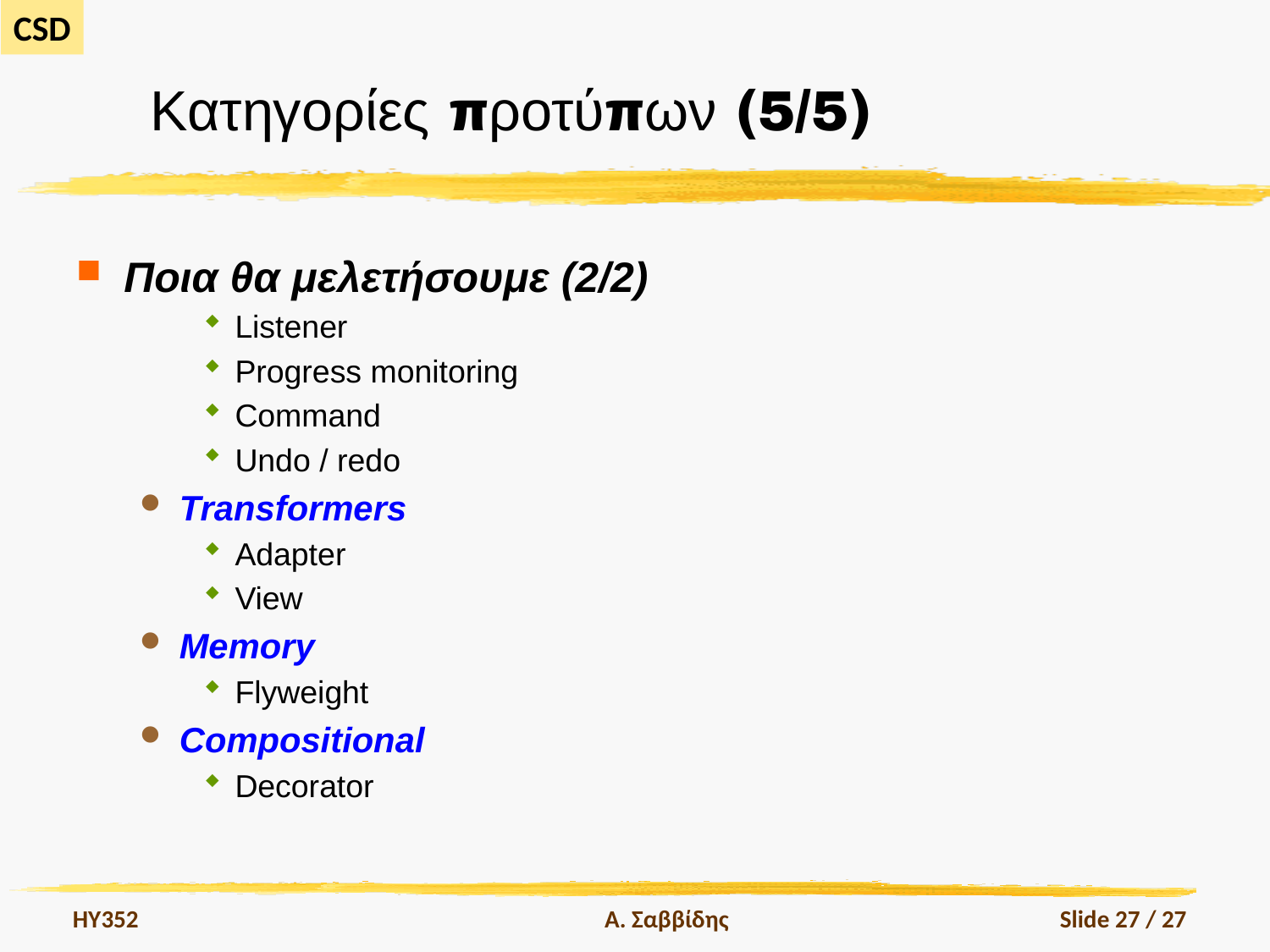

# Κατηγορίες προτύπων (5/5)
Ποια θα μελετήσουμε (2/2)
Listener
Progress monitoring
Command
Undo / redo
Transformers
Adapter
View
Memory
Flyweight
Compositional
Decorator
HY352
Α. Σαββίδης
Slide 27 / 27